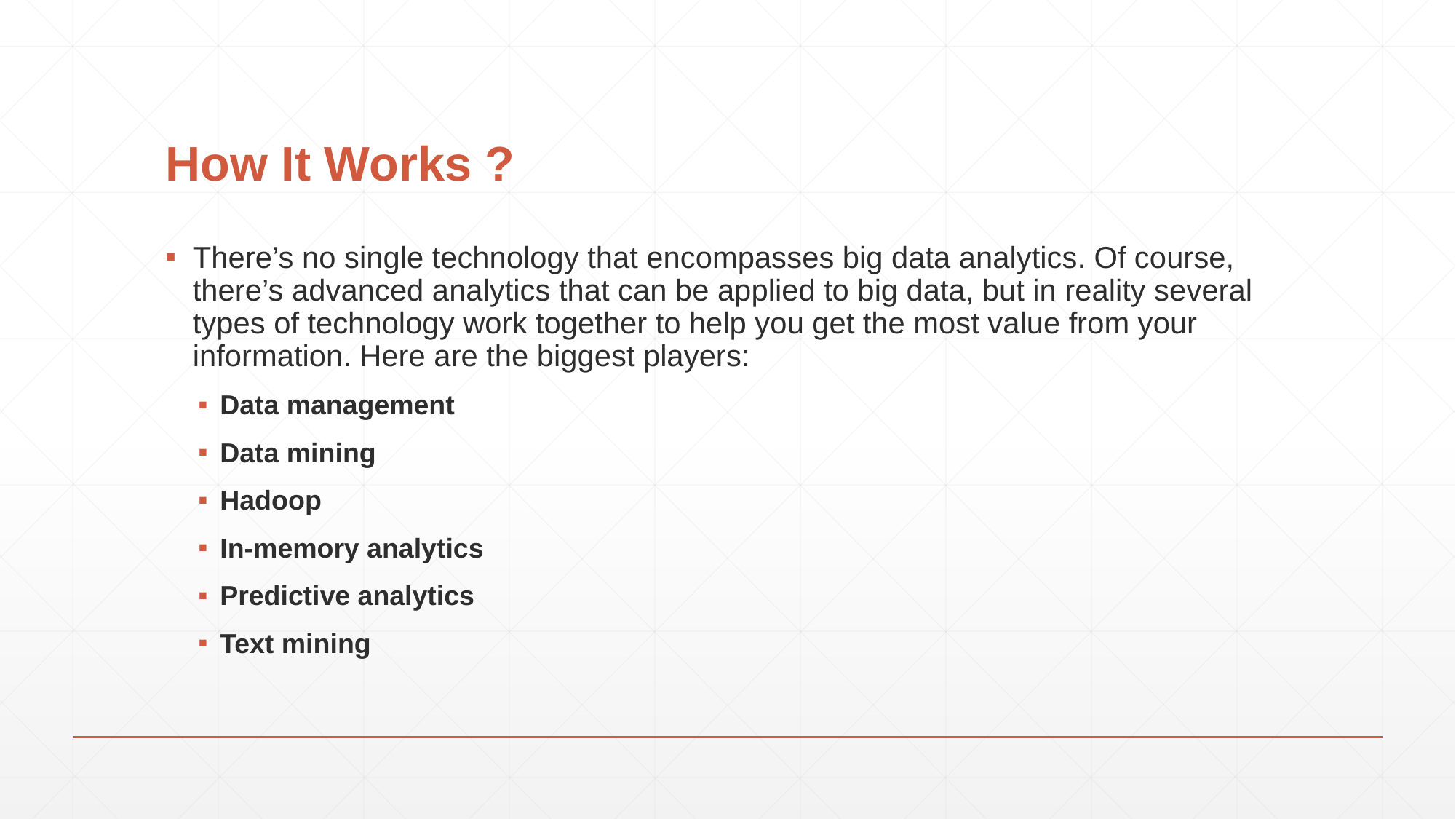

# How It Works ?
There’s no single technology that encompasses big data analytics. Of course, there’s advanced analytics that can be applied to big data, but in reality several types of technology work together to help you get the most value from your information. Here are the biggest players:
Data management
Data mining
Hadoop
In-memory analytics
Predictive analytics
Text mining